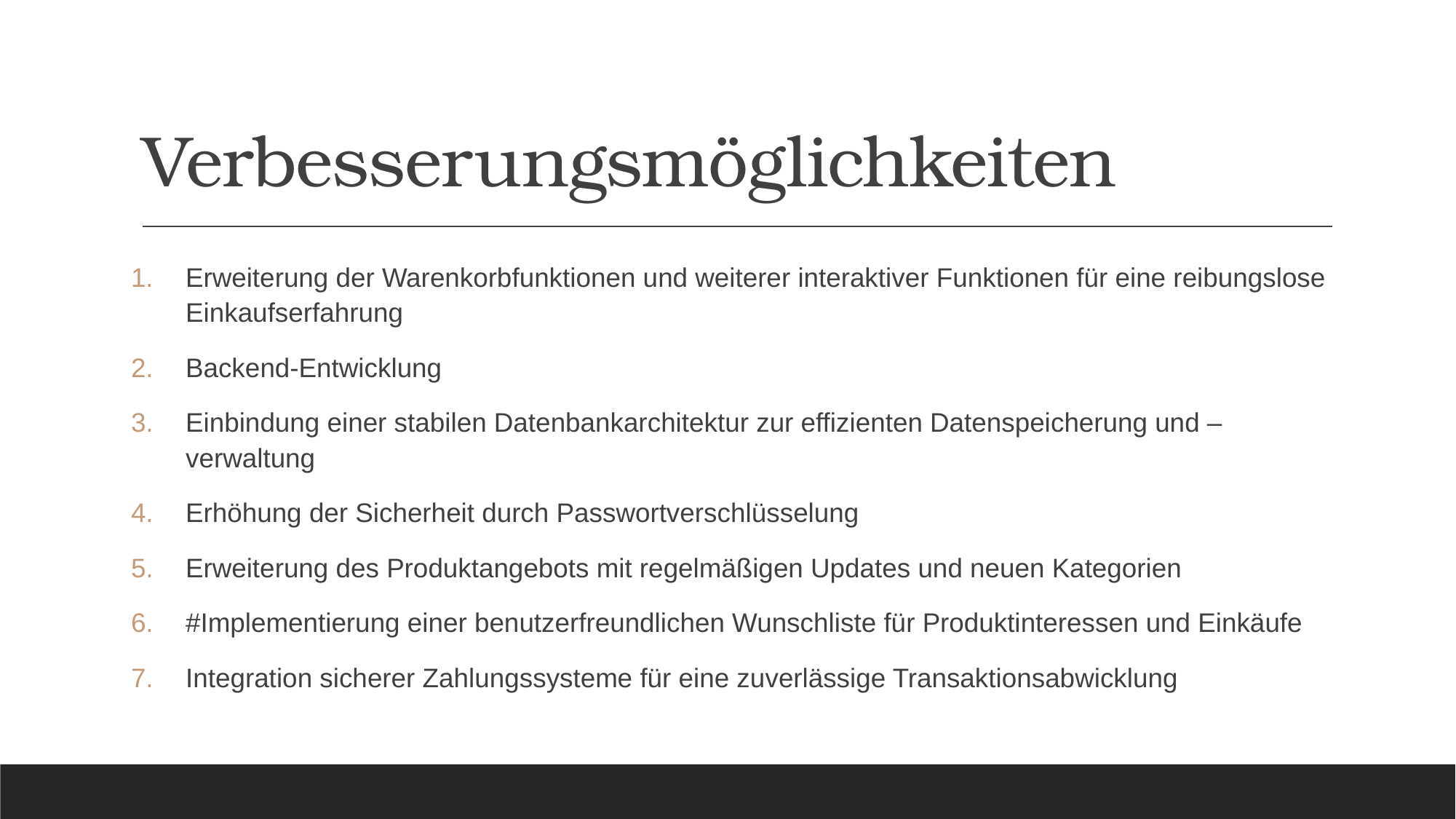

# Verbesserungsmöglichkeiten
Erweiterung der Warenkorbfunktionen und weiterer interaktiver Funktionen für eine reibungslose Einkaufserfahrung
Backend-Entwicklung
Einbindung einer stabilen Datenbankarchitektur zur effizienten Datenspeicherung und –verwaltung
Erhöhung der Sicherheit durch Passwortverschlüsselung
Erweiterung des Produktangebots mit regelmäßigen Updates und neuen Kategorien
#Implementierung einer benutzerfreundlichen Wunschliste für Produktinteressen und Einkäufe
Integration sicherer Zahlungssysteme für eine zuverlässige Transaktionsabwicklung